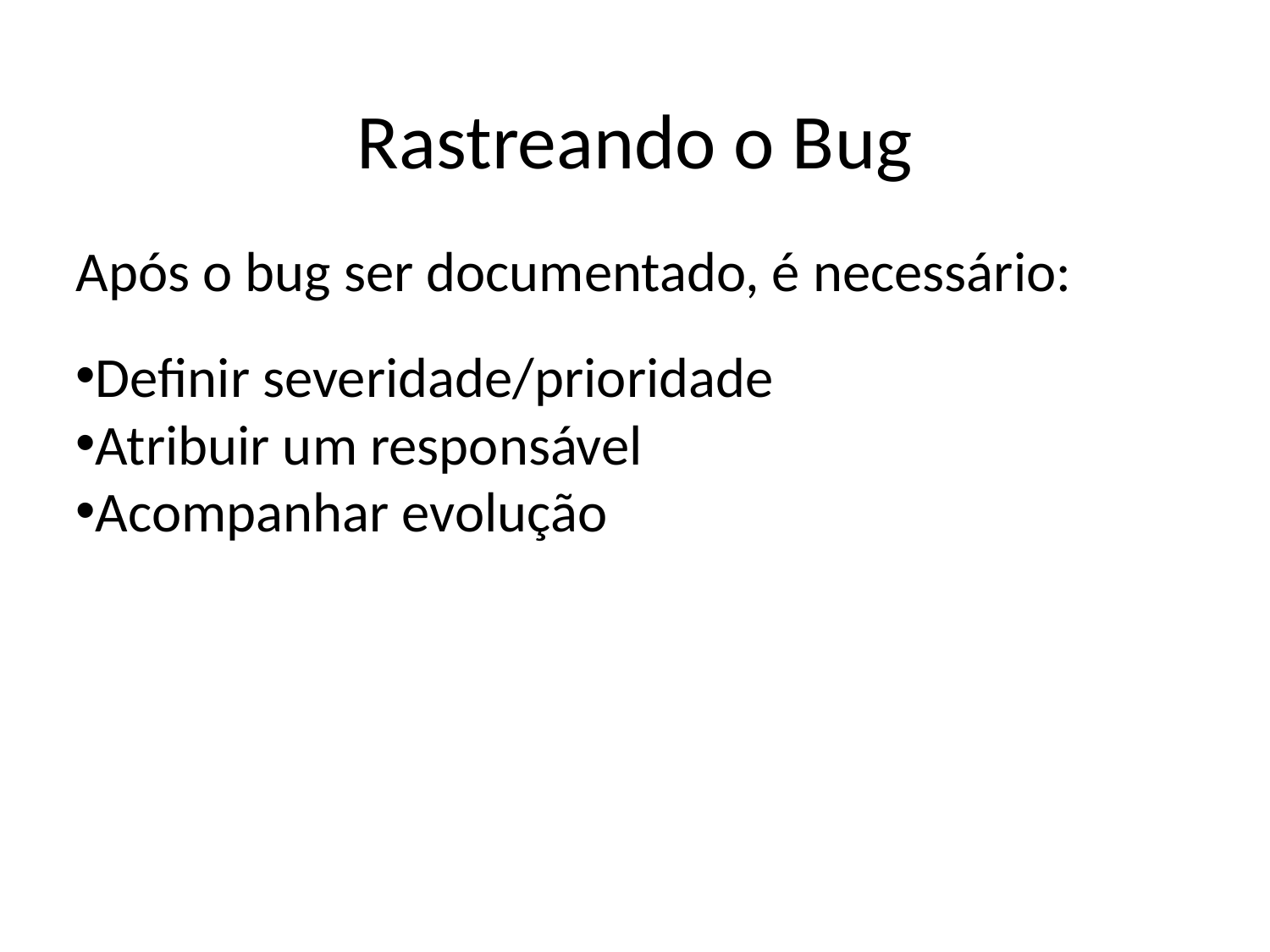

Rastreando o Bug
Após o bug ser documentado, é necessário:

Definir severidade/prioridade
Atribuir um responsável
Acompanhar evolução